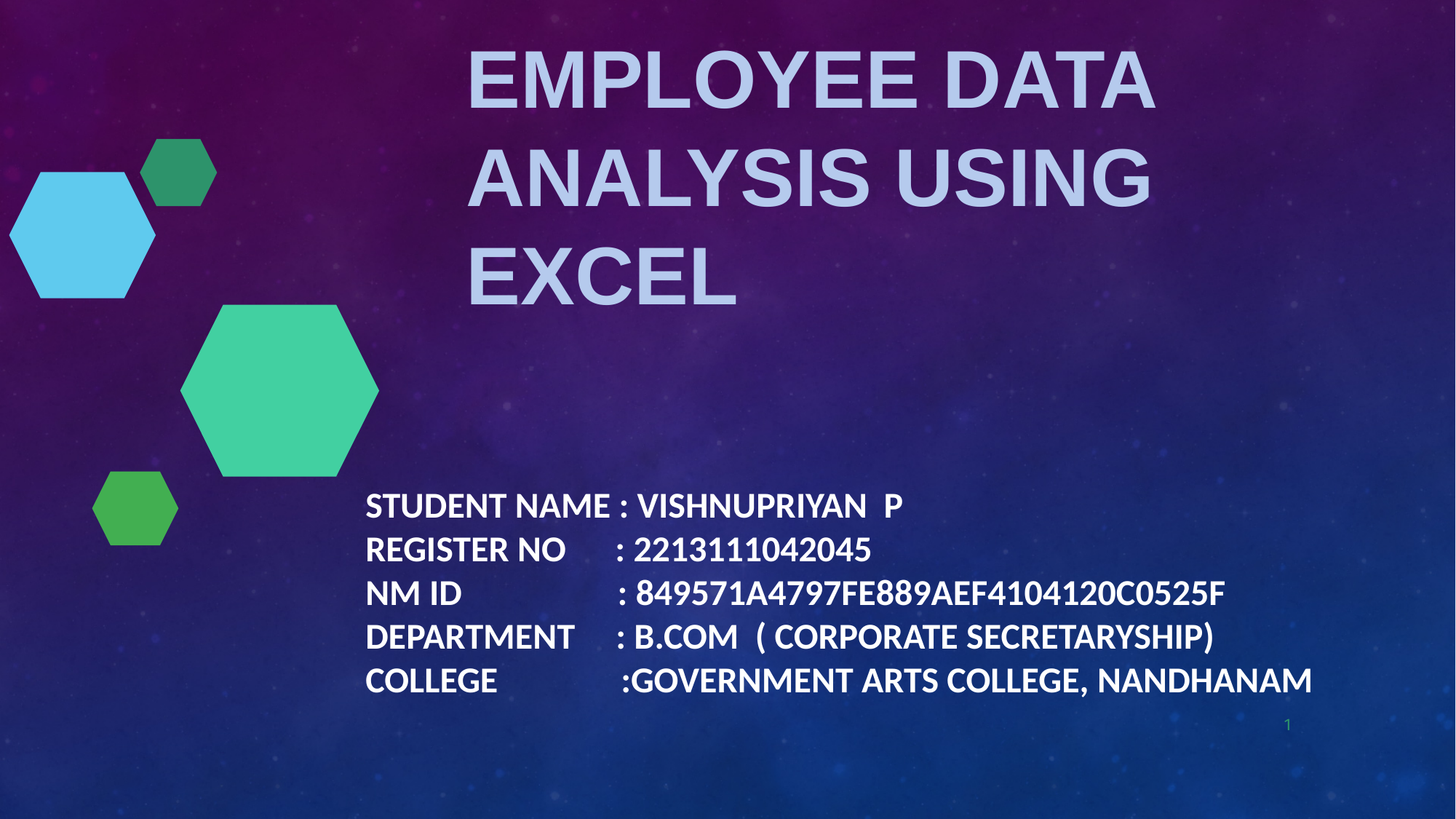

# Employee Data Analysis using Excel

STUDENT NAME : VISHNUPRIYAN  P
REGISTER NO      : 2213111042045
NM ID                   : 849571A4797FE889AEF4104120C0525F
DEPARTMENT     : B.COM  ( CORPORATE SECRETARYSHIP)
COLLEGE               :GOVERNMENT ARTS COLLEGE, NANDHANAM
1